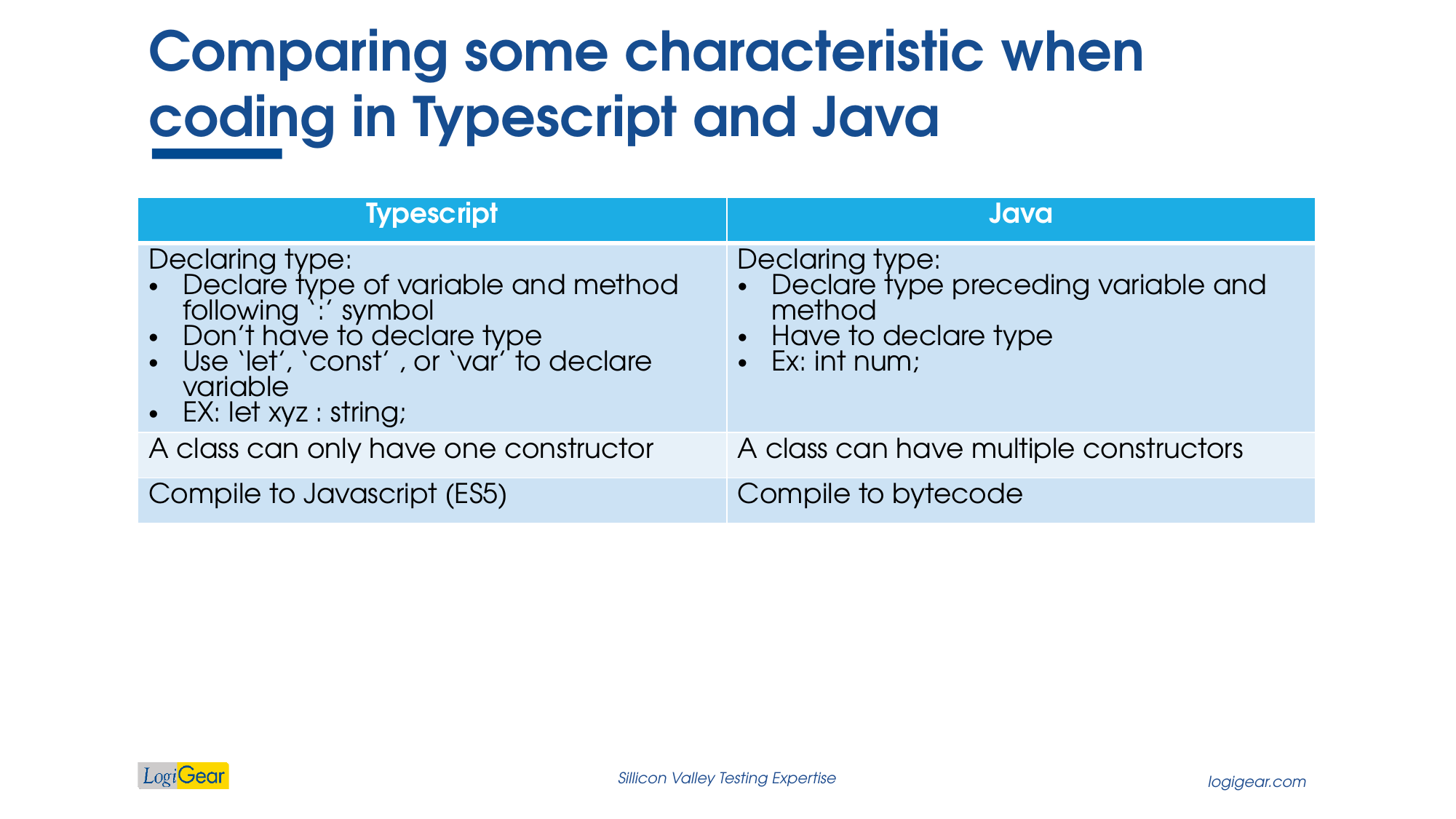

# Comparing some characteristic when coding in Typescript and Java
| Typescript | Java |
| --- | --- |
| Declaring type: Declare type of variable and method following ‘:’ symbol Don’t have to declare type Use ‘let’, ‘const’ , or ‘var’ to declare variable EX: let xyz : string; | Declaring type: Declare type preceding variable and method Have to declare type Ex: int num; |
| A class can only have one constructor | A class can have multiple constructors |
| Compile to Javascript (ES5) | Compile to bytecode |